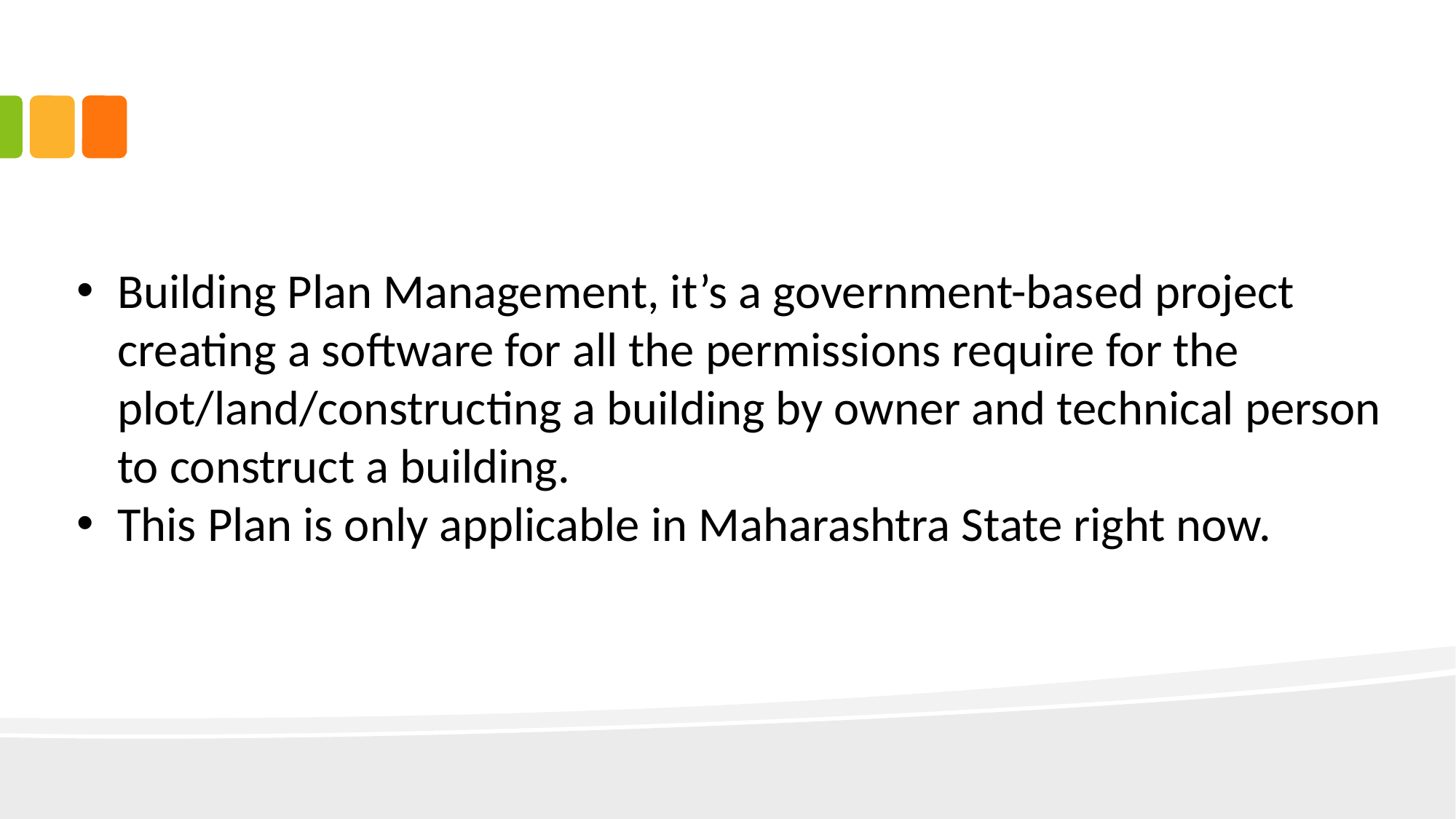

#
Building Plan Management, it’s a government-based project creating a software for all the permissions require for the plot/land/constructing a building by owner and technical person to construct a building.
This Plan is only applicable in Maharashtra State right now.